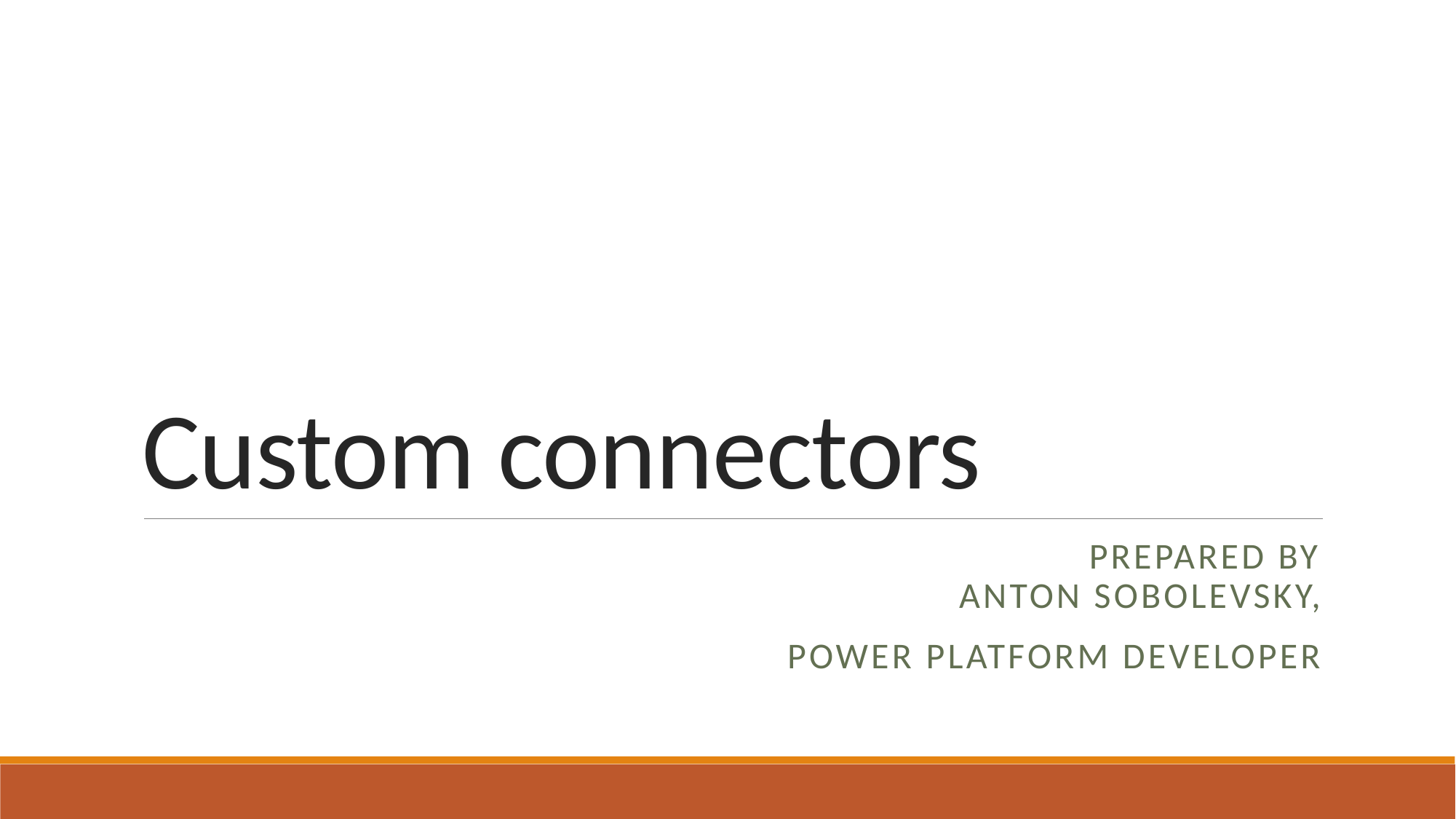

# Custom connectors
Prepared by
Anton Sobolevsky,
Power platform developer